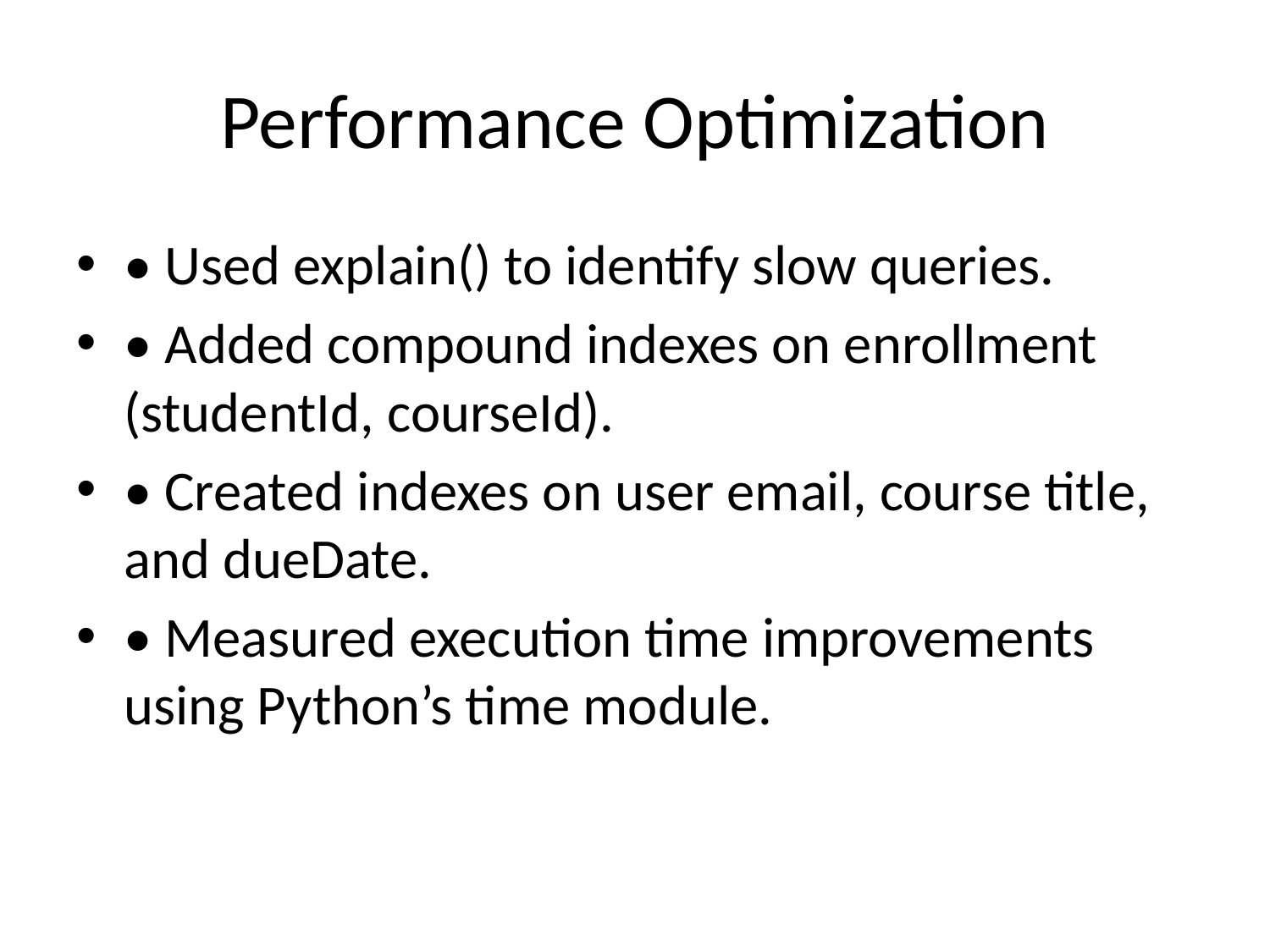

# Performance Optimization
• Used explain() to identify slow queries.
• Added compound indexes on enrollment (studentId, courseId).
• Created indexes on user email, course title, and dueDate.
• Measured execution time improvements using Python’s time module.